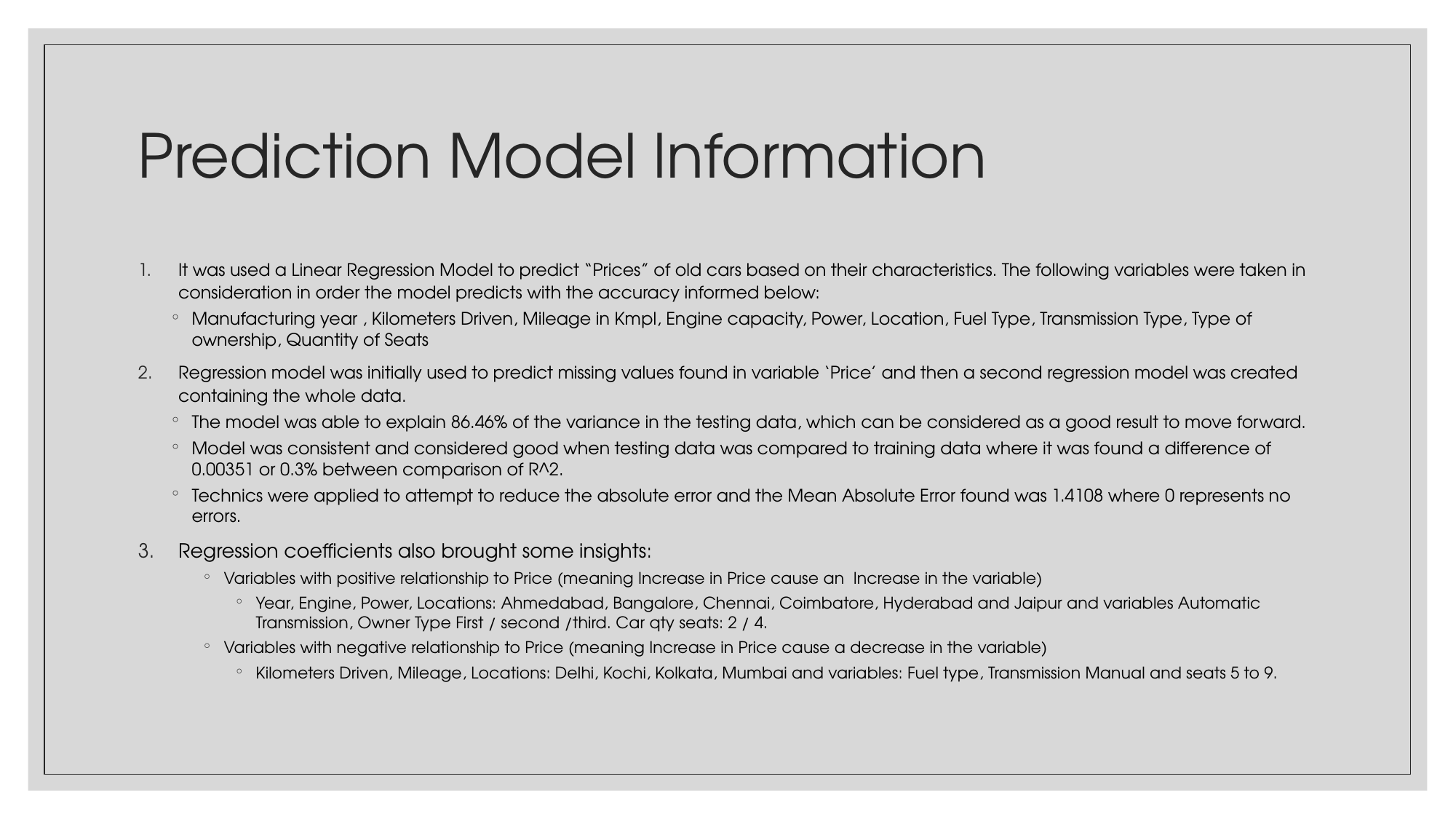

# Prediction Model Information
It was used a Linear Regression Model to predict “Prices” of old cars based on their characteristics. The following variables were taken in consideration in order the model predicts with the accuracy informed below:
Manufacturing year , Kilometers Driven, Mileage in Kmpl, Engine capacity, Power, Location, Fuel Type, Transmission Type, Type of ownership, Quantity of Seats
Regression model was initially used to predict missing values found in variable ‘Price’ and then a second regression model was created containing the whole data.
The model was able to explain 86.46% of the variance in the testing data, which can be considered as a good result to move forward.
Model was consistent and considered good when testing data was compared to training data where it was found a difference of 0.00351 or 0.3% between comparison of R^2.
Technics were applied to attempt to reduce the absolute error and the Mean Absolute Error found was 1.4108 where 0 represents no errors.
Regression coefficients also brought some insights:
Variables with positive relationship to Price (meaning Increase in Price cause an  Increase in the variable)
Year, Engine, Power, Locations: Ahmedabad, Bangalore, Chennai, Coimbatore, Hyderabad and Jaipur and variables Automatic Transmission, Owner Type First / second /third. Car qty seats: 2 / 4.
Variables with negative relationship to Price (meaning Increase in Price cause a decrease in the variable)
Kilometers Driven, Mileage, Locations: Delhi, Kochi, Kolkata, Mumbai and variables: Fuel type, Transmission Manual and seats 5 to 9.